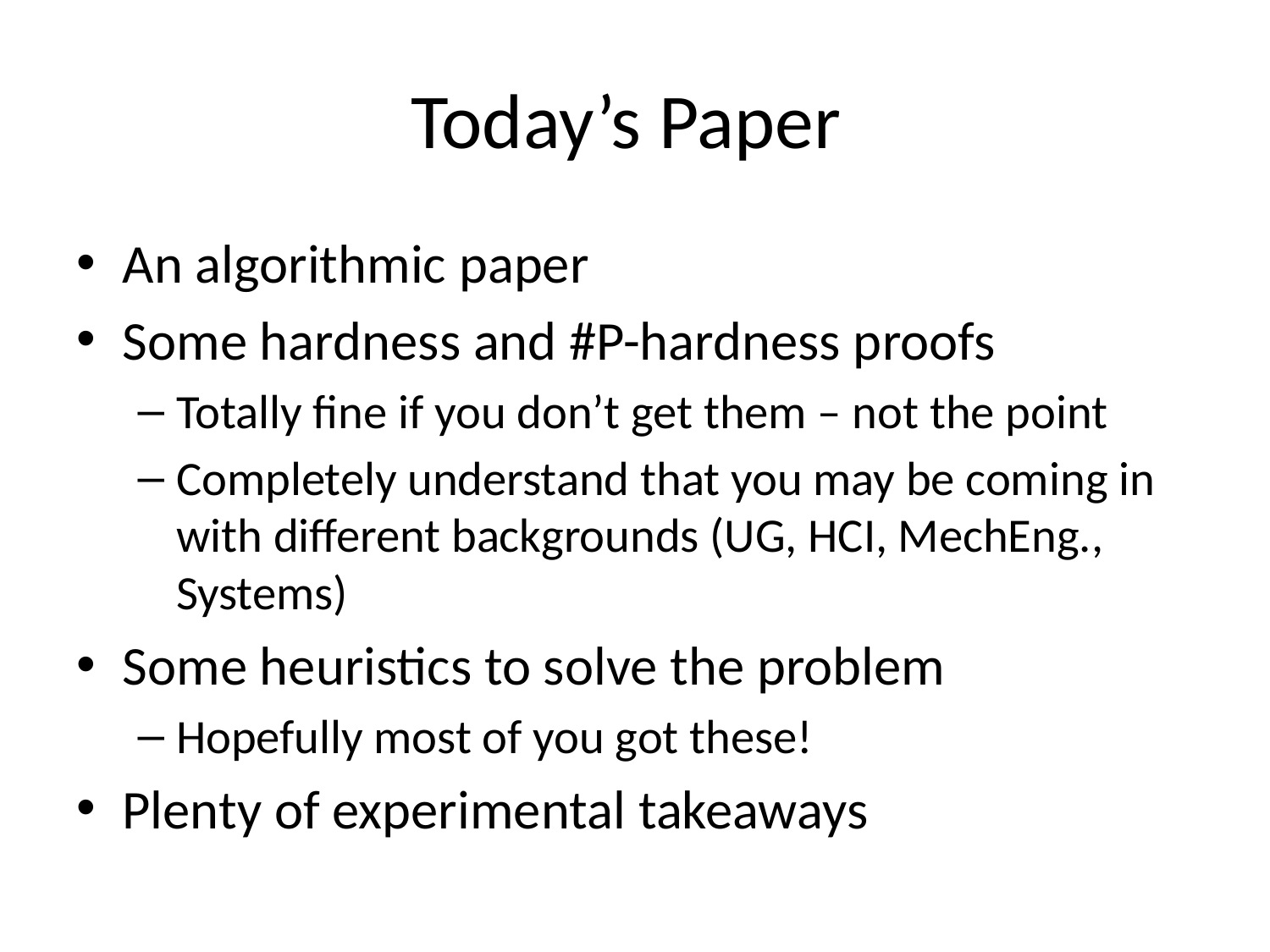

# Today’s Paper
An algorithmic paper
Some hardness and #P-hardness proofs
Totally fine if you don’t get them – not the point
Completely understand that you may be coming in with different backgrounds (UG, HCI, MechEng., Systems)
Some heuristics to solve the problem
Hopefully most of you got these!
Plenty of experimental takeaways